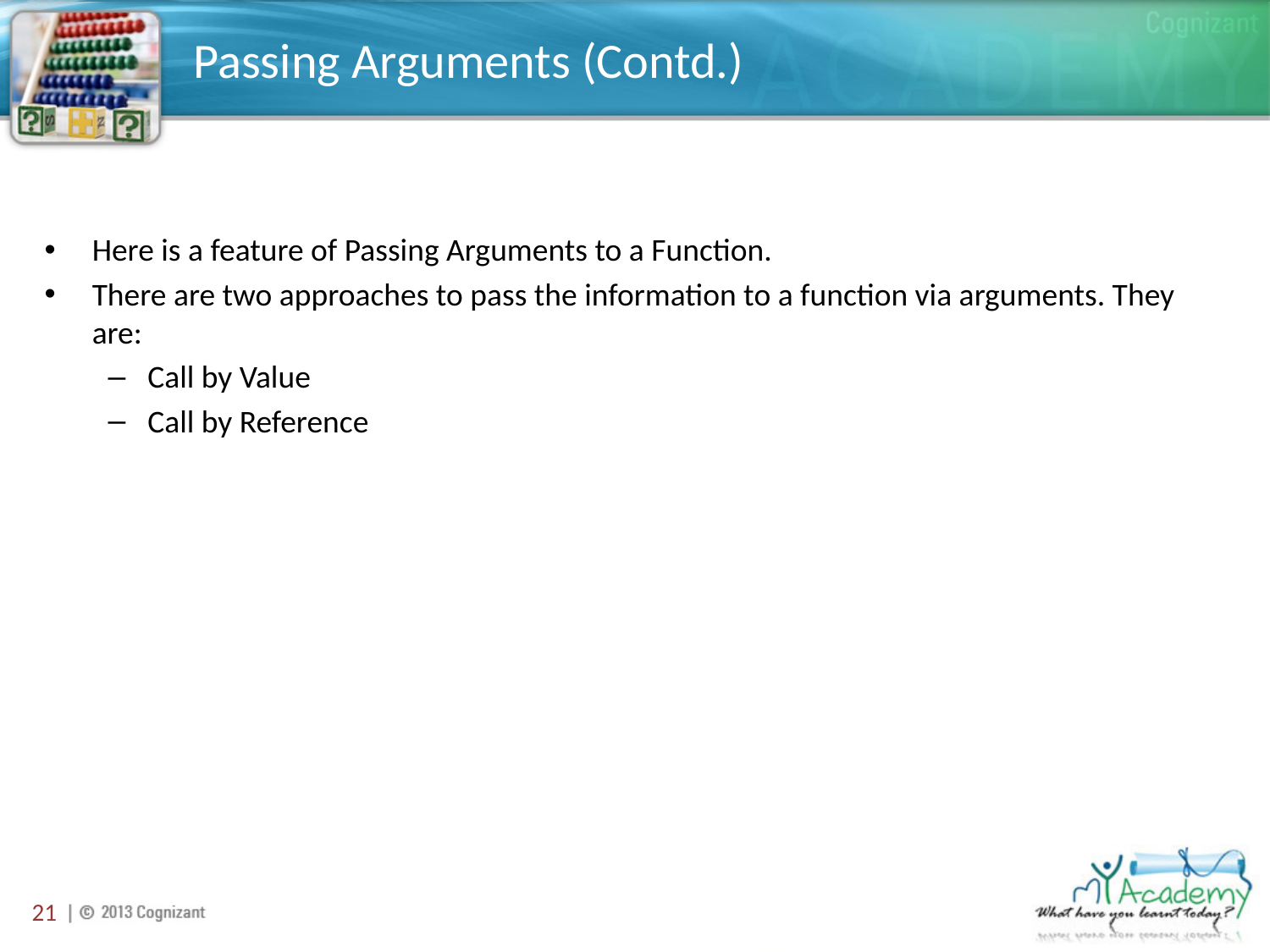

# Passing Arguments (Contd.)
Here is a feature of Passing Arguments to a Function.
There are two approaches to pass the information to a function via arguments. They are:
Call by Value
Call by Reference

21